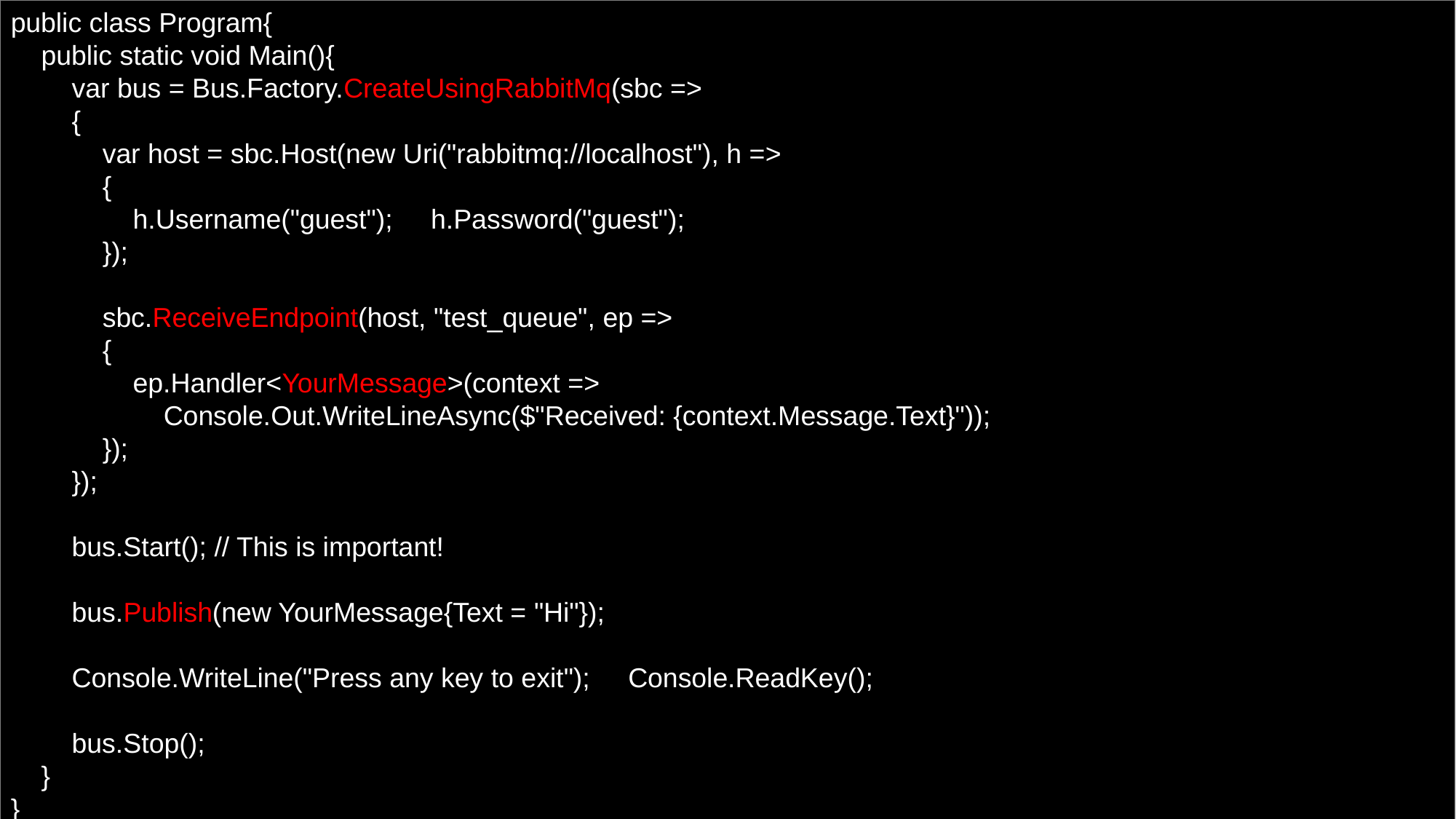

public class Program{
    public static void Main(){
        var bus = Bus.Factory.CreateUsingRabbitMq(sbc =>
        {
            var host = sbc.Host(new Uri("rabbitmq://localhost"), h =>
            {
                h.Username("guest");     h.Password("guest");
            });

            sbc.ReceiveEndpoint(host, "test_queue", ep =>
            {
                ep.Handler<YourMessage>(context =>
                    Console.Out.WriteLineAsync($"Received: {context.Message.Text}"));
            });
        });

        bus.Start(); // This is important!

        bus.Publish(new YourMessage{Text = "Hi"});

        Console.WriteLine("Press any key to exit");     Console.ReadKey();

        bus.Stop();
    }
}